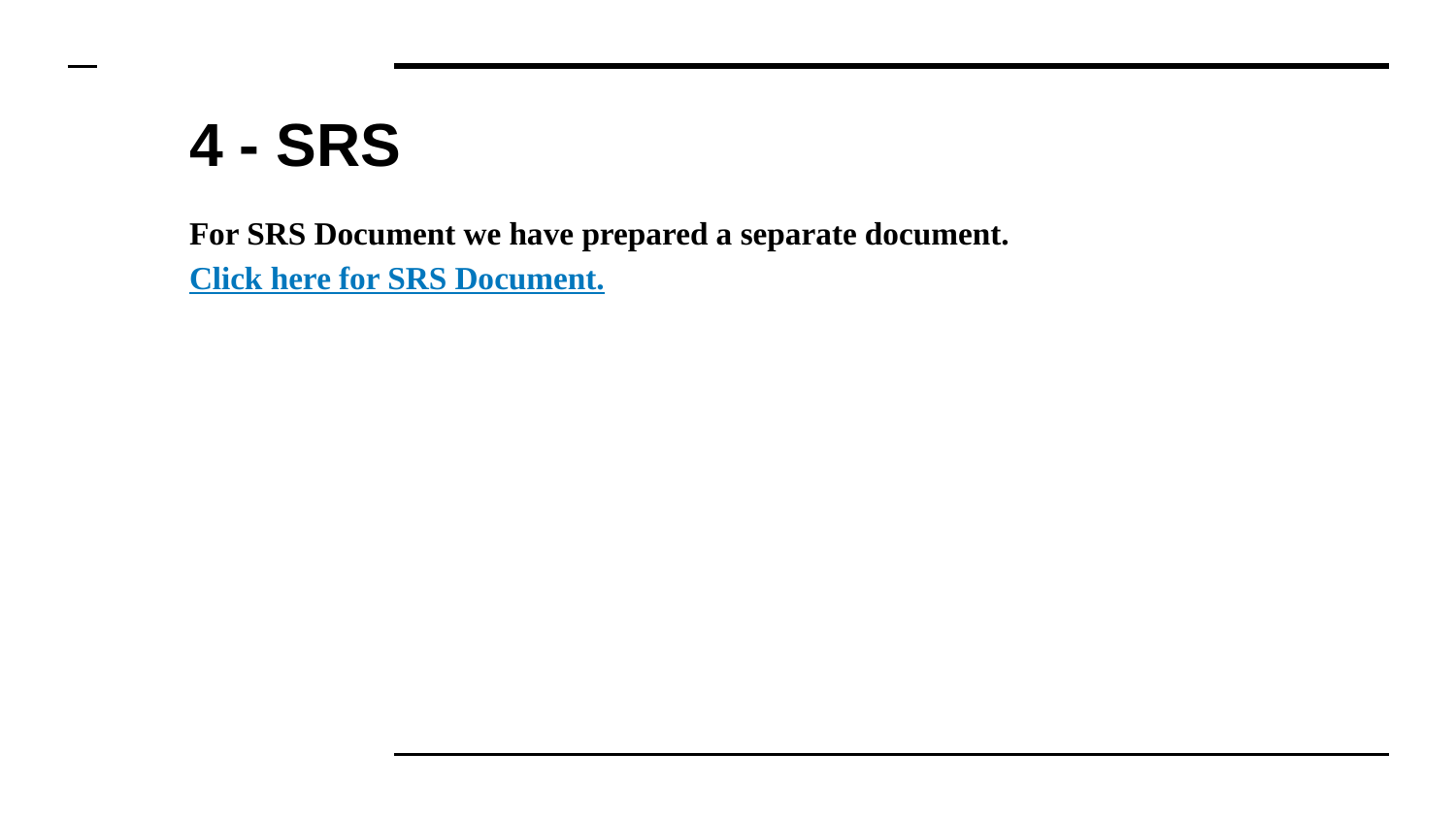

# 4 - SRS
For SRS Document we have prepared a separate document.
Click here for SRS Document.